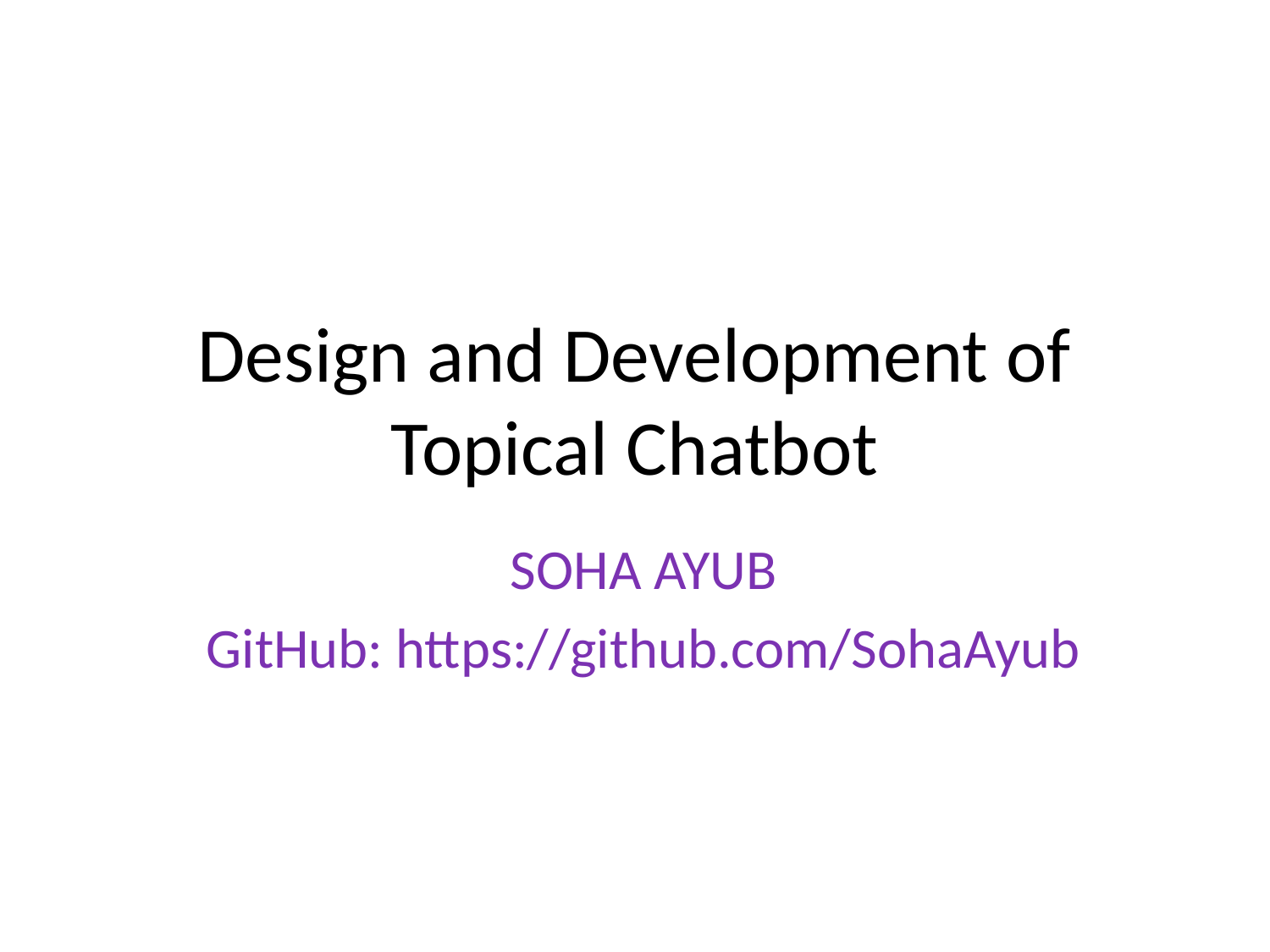

# Design and Development of Topical Chatbot
SOHA AYUB
GitHub: https://github.com/SohaAyub